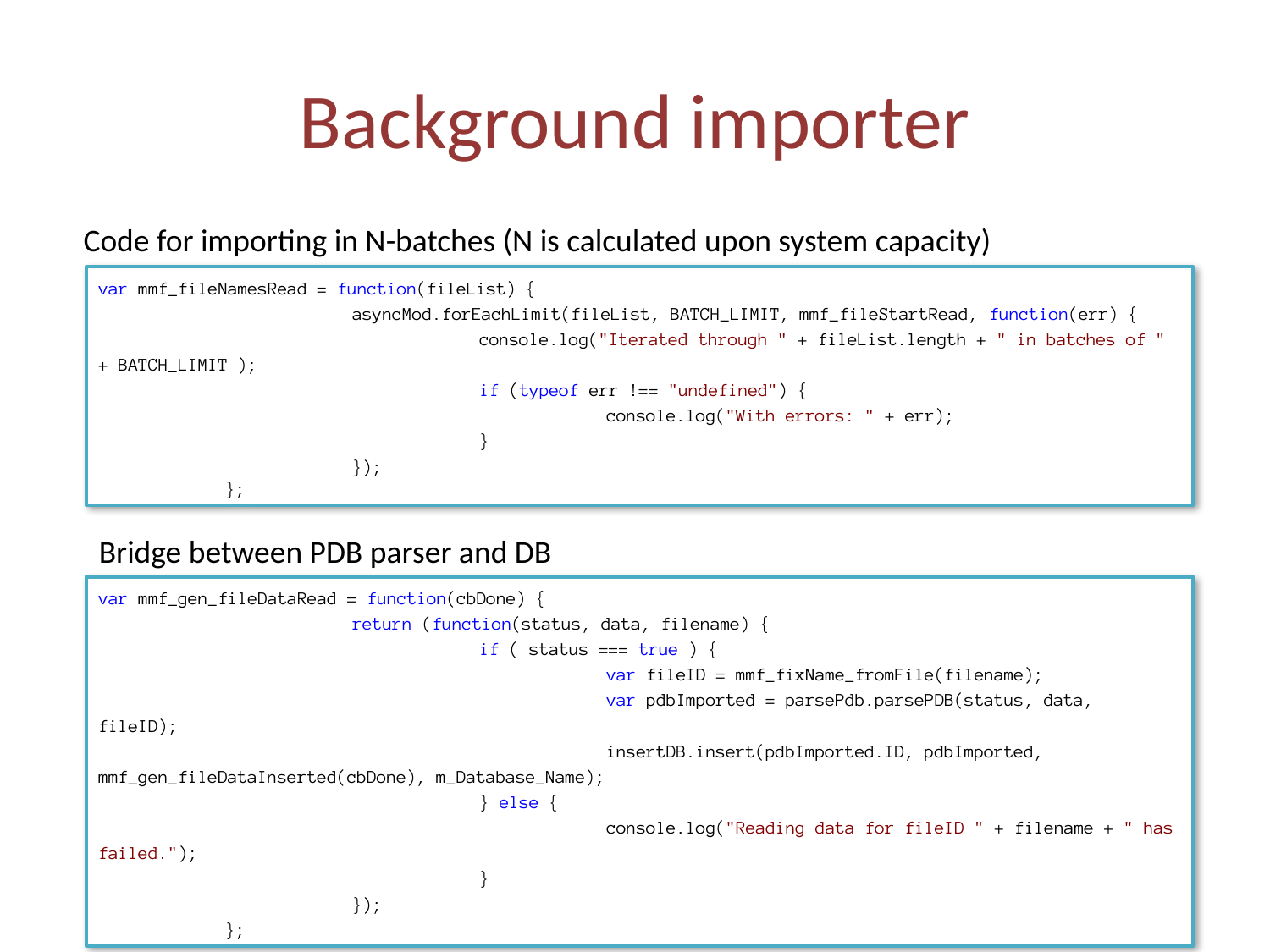

# Background importer
Code for importing in N-batches (N is calculated upon system capacity)
var mmf_fileNamesRead = function(fileList) {
		asyncMod.forEachLimit(fileList, BATCH_LIMIT, mmf_fileStartRead, function(err) {
			console.log("Iterated through " + fileList.length + " in batches of " + BATCH_LIMIT );
			if (typeof err !== "undefined") {
				console.log("With errors: " + err);
			}
		});
	};
Bridge between PDB parser and DB
var mmf_gen_fileDataRead = function(cbDone) {
		return (function(status, data, filename) {
			if ( status === true ) {
				var fileID = mmf_fixName_fromFile(filename);
				var pdbImported = parsePdb.parsePDB(status, data, fileID);
				insertDB.insert(pdbImported.ID, pdbImported, mmf_gen_fileDataInserted(cbDone), m_Database_Name);
			} else {
				console.log("Reading data for fileID " + filename + " has failed.");
			}
		});
	};